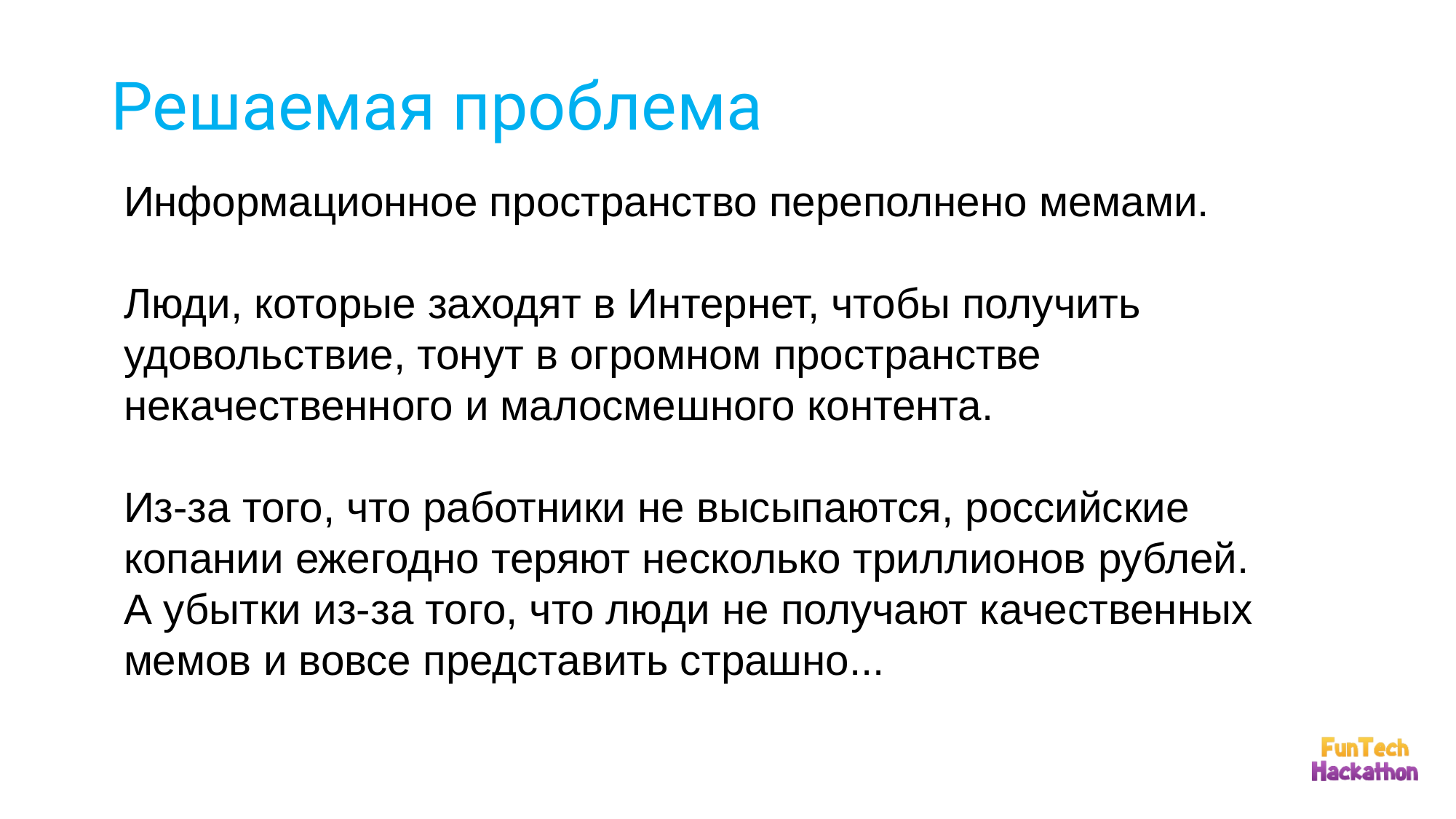

Решаемая проблема
Информационное пространство переполнено мемами.

Люди, которые заходят в Интернет, чтобы получить удовольствие, тонут в огромном пространстве некачественного и малосмешного контента.

Из-за того, что работники не высыпаются, российские копании ежегодно теряют несколько триллионов рублей.
А убытки из-за того, что люди не получают качественных мемов и вовсе представить страшно...